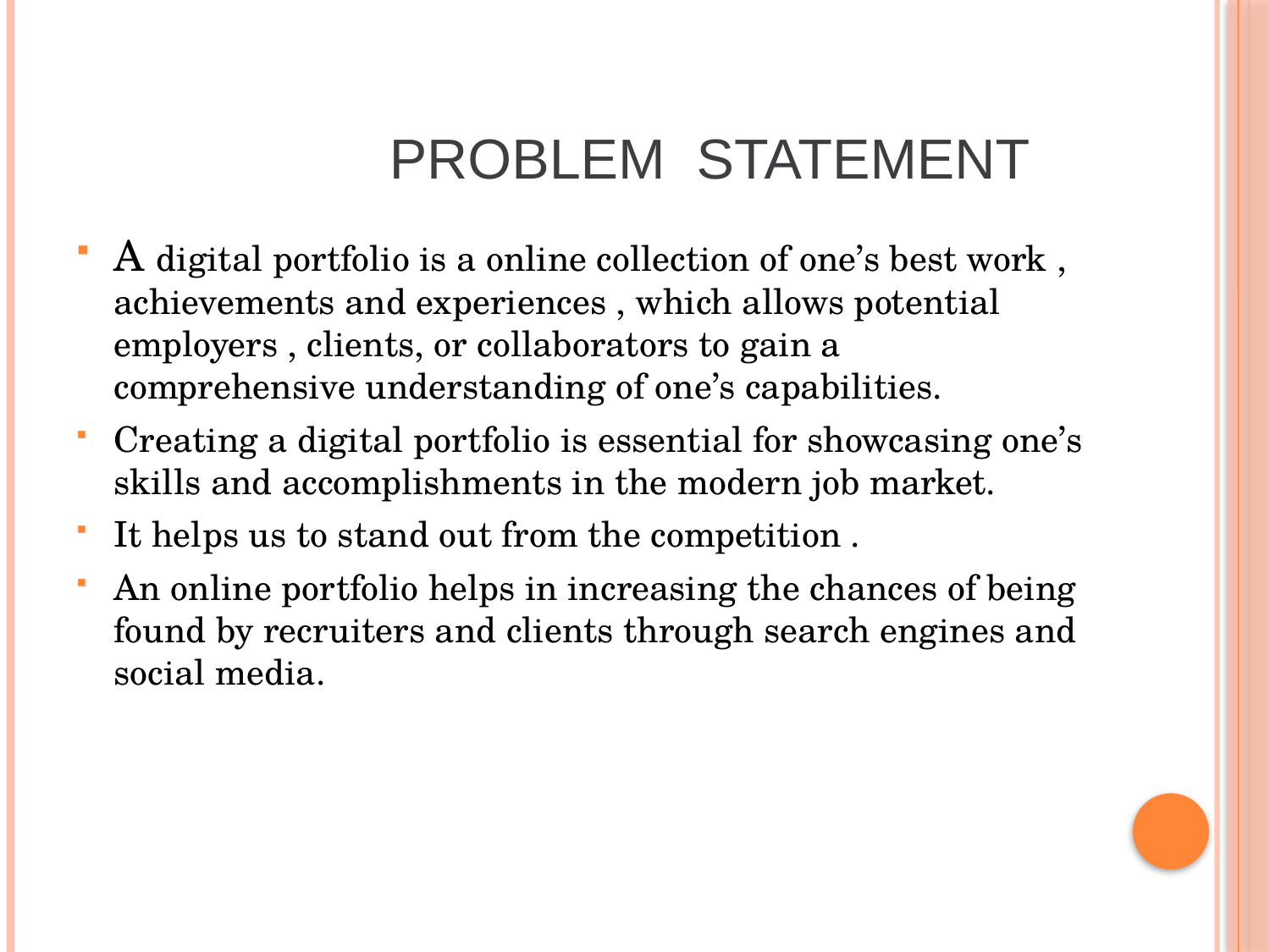

# PROBLEM  STATEMENT
A digital portfolio is a online collection of one’s best work , achievements and experiences , which allows potential employers , clients, or collaborators to gain a comprehensive understanding of one’s capabilities.
Creating a digital portfolio is essential for showcasing one’s skills and accomplishments in the modern job market.
It helps us to stand out from the competition .
An online portfolio helps in increasing the chances of being found by recruiters and clients through search engines and social media.